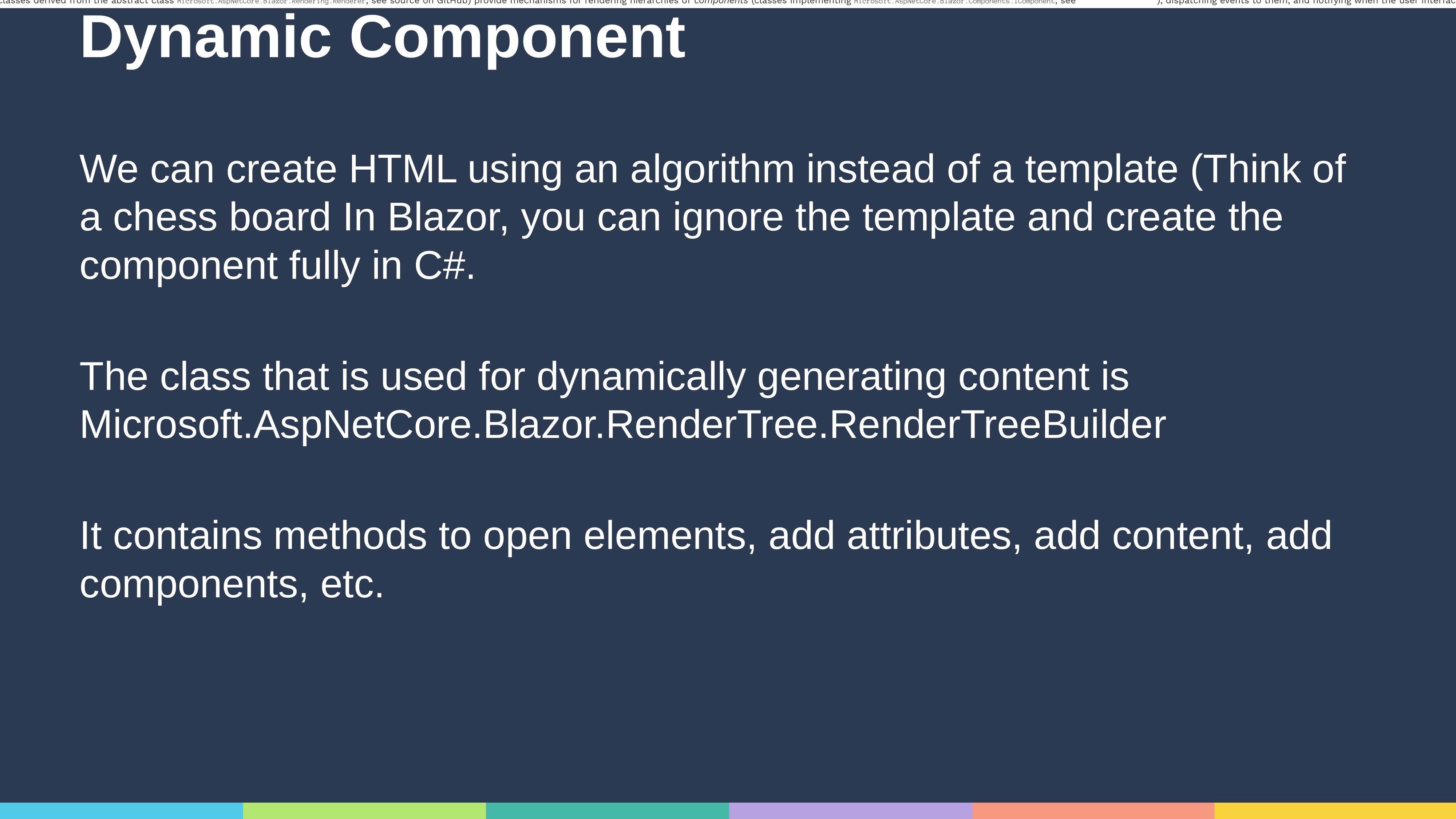

Blazor, renderers (classes derived from the abstract class Microsoft.AspNetCore.Blazor.Rendering.Renderer, see source on GitHub) provide mechanisms for rendering hierarchies of components (classes implementing Microsoft.AspNetCore.Blazor.Components.IComponent, see source on GitHub), dispatching events to them, and notifying when the user interface is being updated.
# Dynamic Component
We can create HTML using an algorithm instead of a template (Think of a chess board In Blazor, you can ignore the template and create the component fully in C#.

The class that is used for dynamically generating content is Microsoft.AspNetCore.Blazor.RenderTree.RenderTreeBuilder

It contains methods to open elements, add attributes, add content, add components, etc.